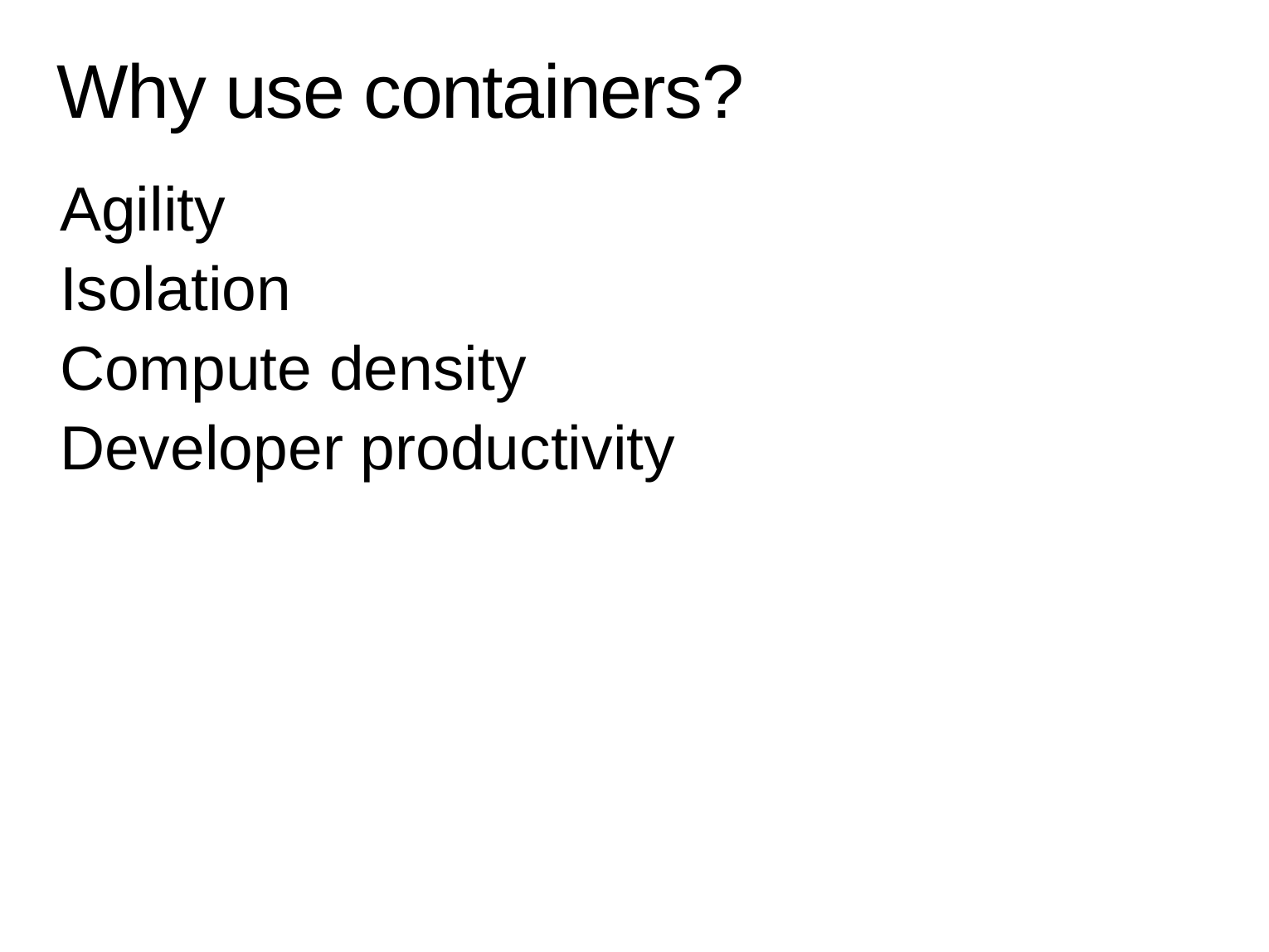

# Why use containers?
Agility
Isolation
Compute density
Developer productivity